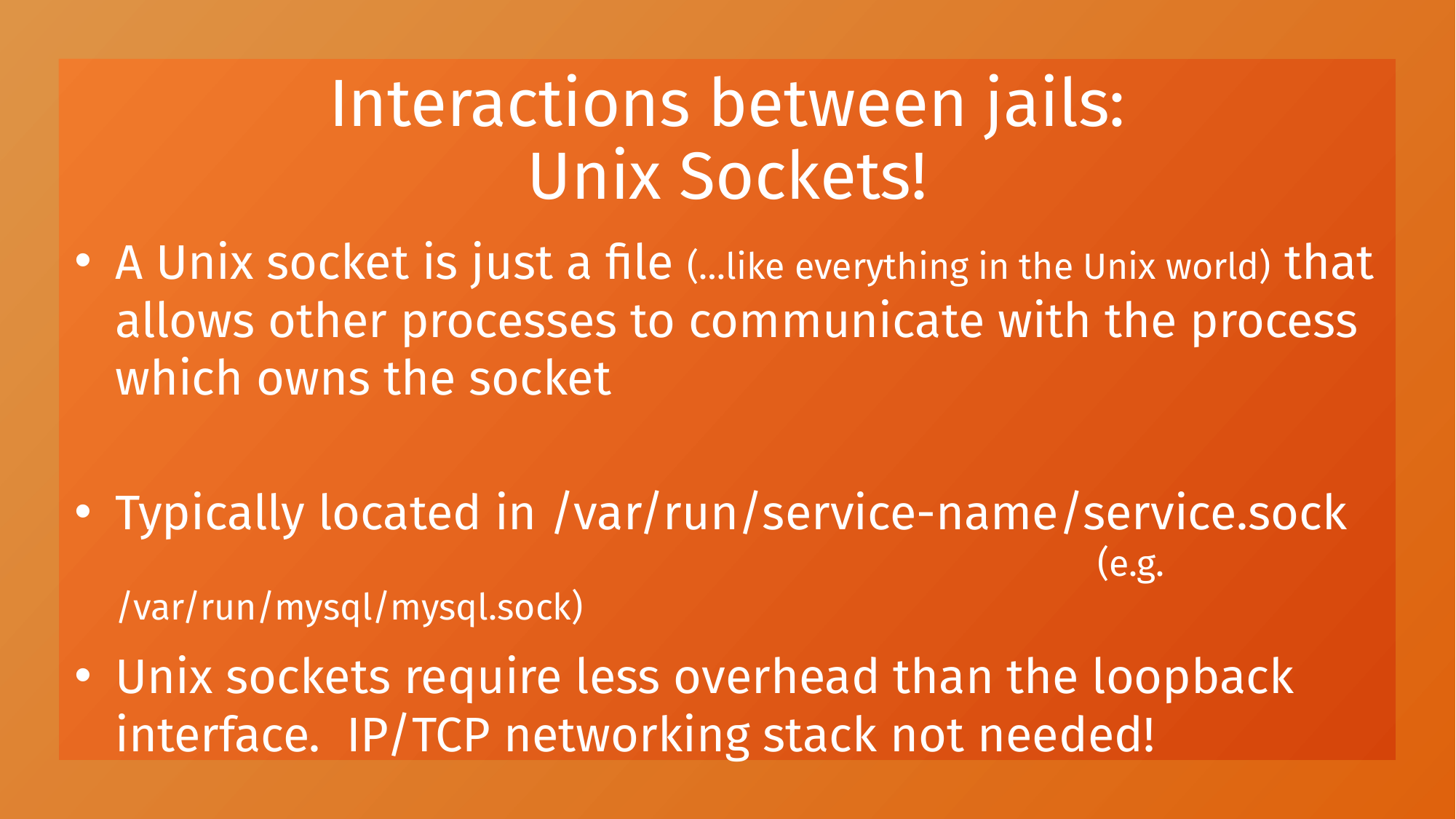

# Interactions between jails: Unix Sockets!
A Unix socket is just a file (…like everything in the Unix world) that allows other processes to communicate with the process which owns the socket
Typically located in /var/run/service-name/service.sock
									(e.g. /var/run/mysql/mysql.sock)
Unix sockets require less overhead than the loopback interface.  IP/TCP networking stack not needed!